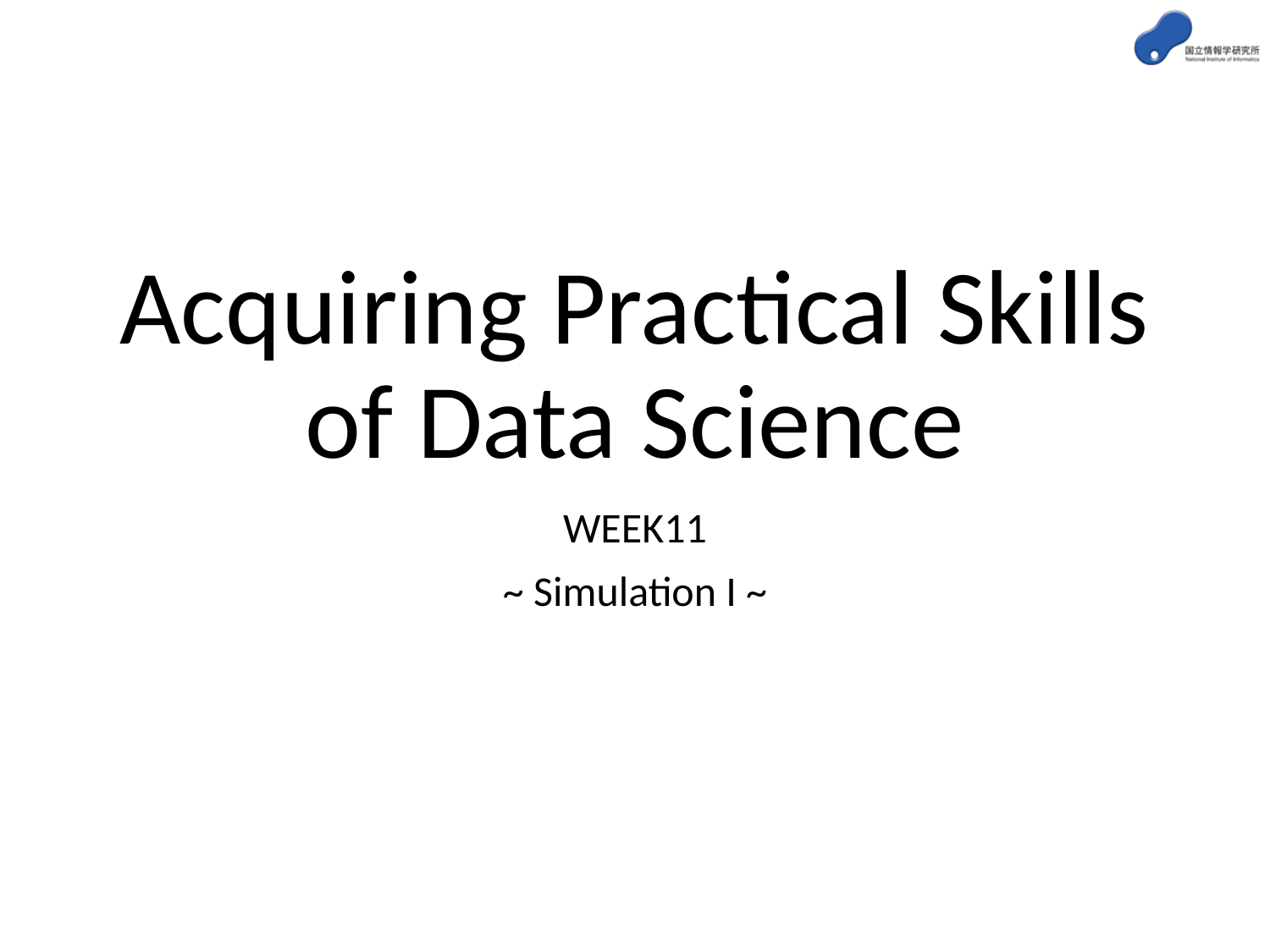

# Acquiring Practical Skills of Data Science
WEEK11
~ Simulation I ~